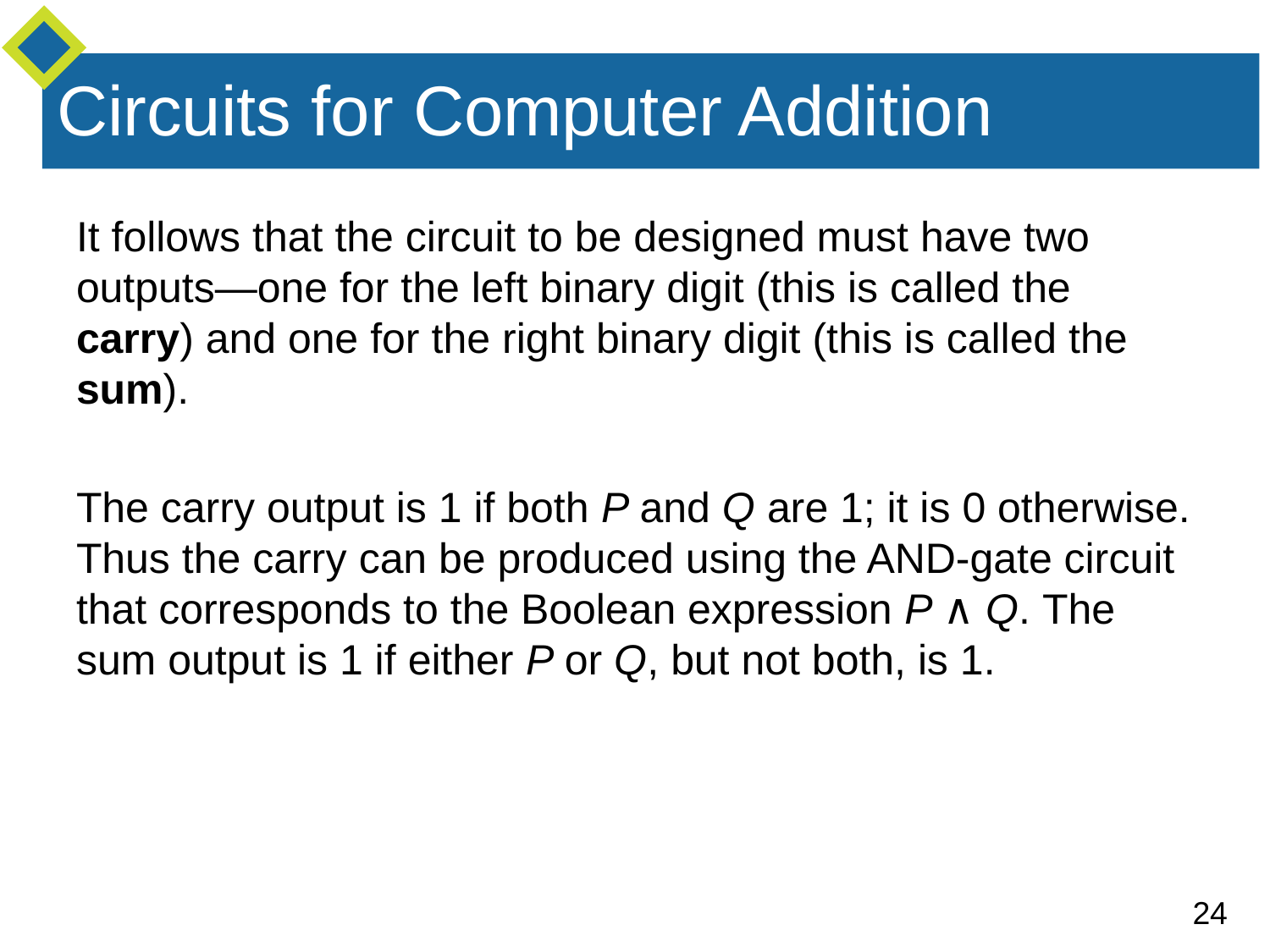

# Circuits for Computer Addition
It follows that the circuit to be designed must have two outputs—one for the left binary digit (this is called the carry) and one for the right binary digit (this is called the sum).

The carry output is 1 if both P and Q are 1; it is 0 otherwise. Thus the carry can be produced using the AND-gate circuit that corresponds to the Boolean expression P ∧ Q. The sum output is 1 if either P or Q, but not both, is 1.